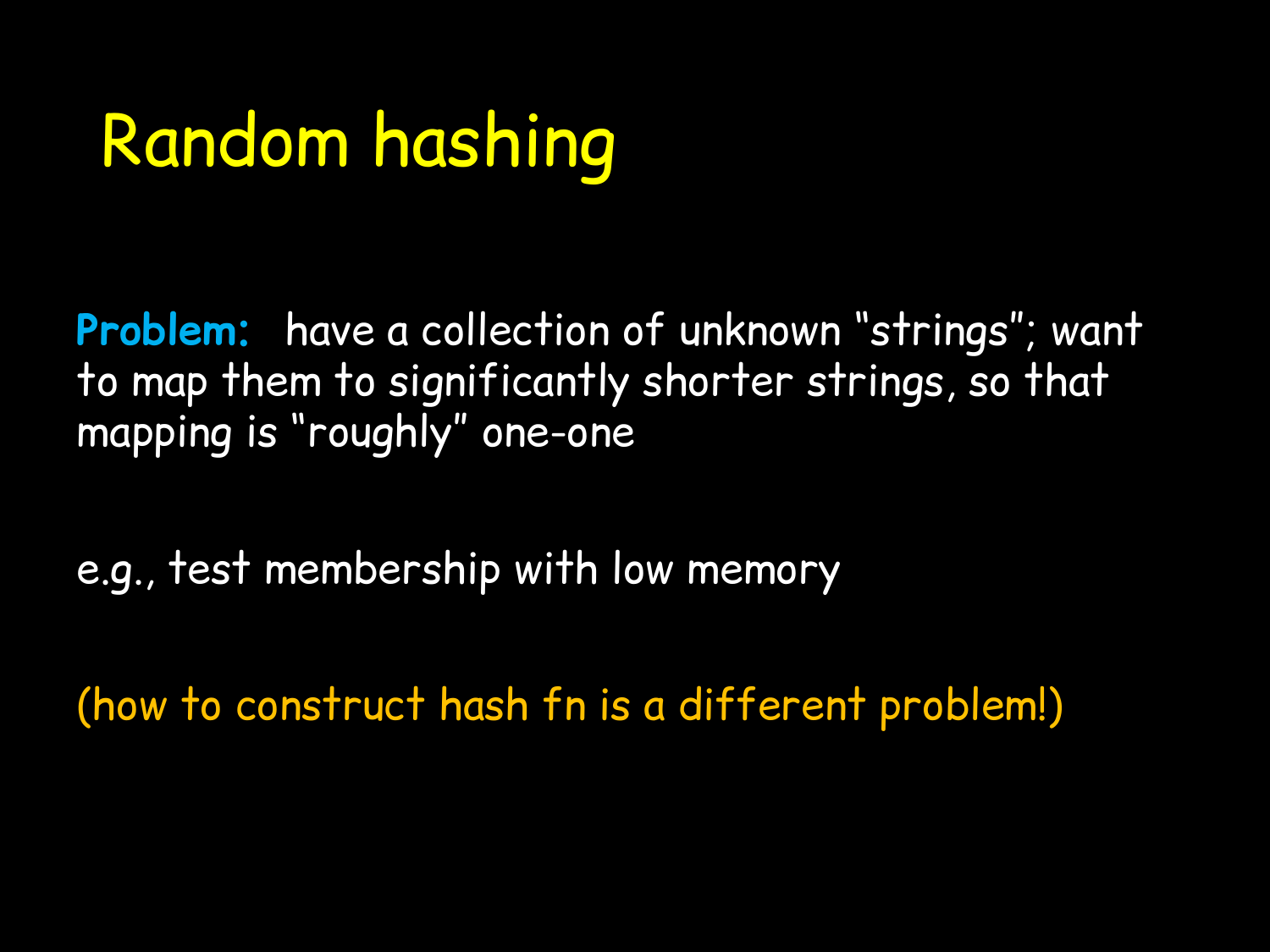

# Random hashing
Problem:  have a collection of unknown “strings”; want to map them to significantly shorter strings, so that mapping is “roughly” one-one

e.g., test membership with low memory

(how to construct hash fn is a different problem!)